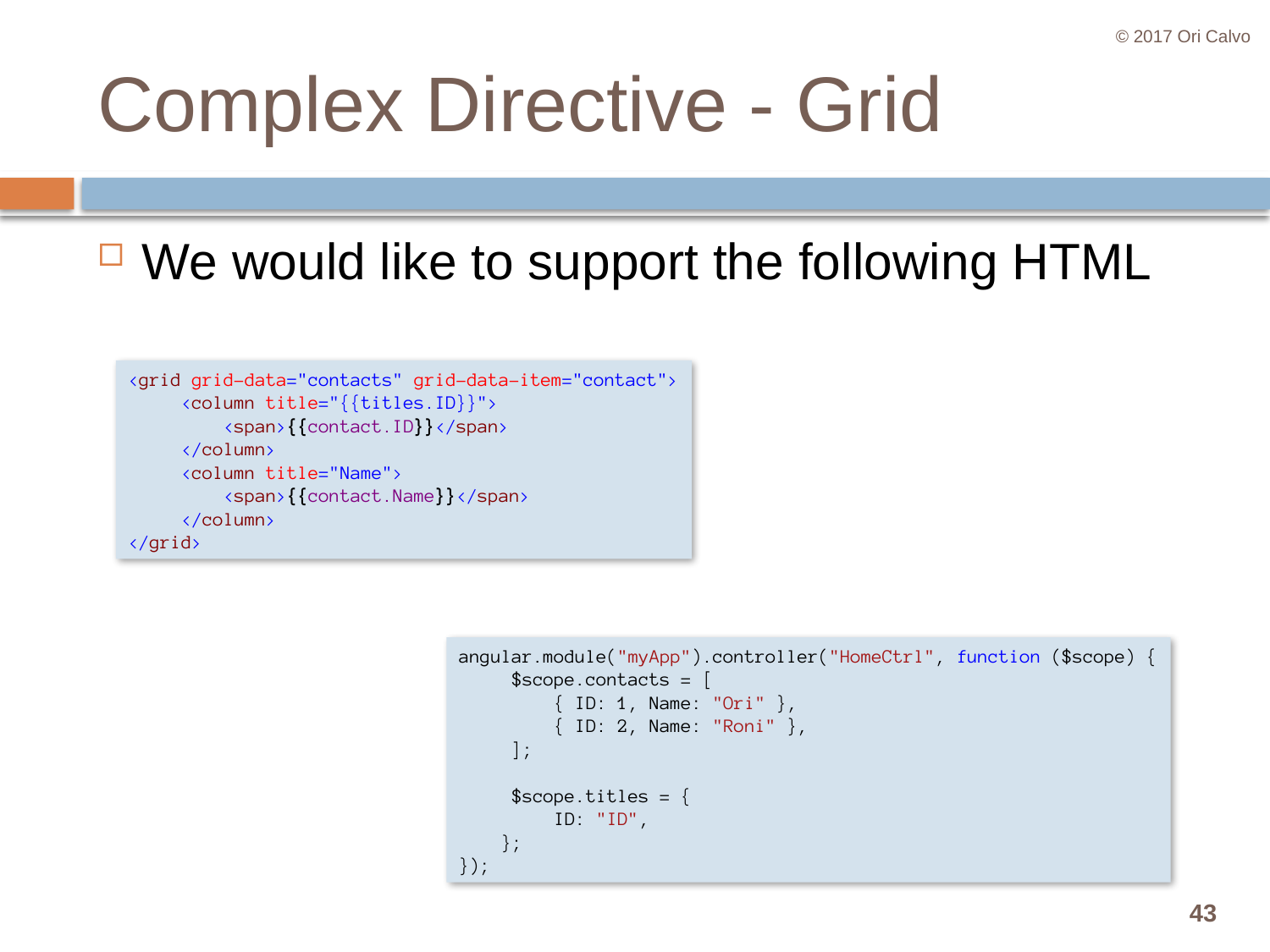

© 2017 Ori Calvo
# Complex Directive - Grid
We would like to support the following HTML
<grid grid-data="contacts" grid-data-item="contact">
     <column title="{{titles.ID}}">
         <span>{{contact.ID}}</span>
     </column>
     <column title="Name">
         <span>{{contact.Name}}</span>
     </column>
</grid>
angular.module("myApp").controller("HomeCtrl", function ($scope) {
     $scope.contacts = [
         { ID: 1, Name: "Ori" },
         { ID: 2, Name: "Roni" },
     ];

     $scope.titles = {
         ID: "ID",
    };
});